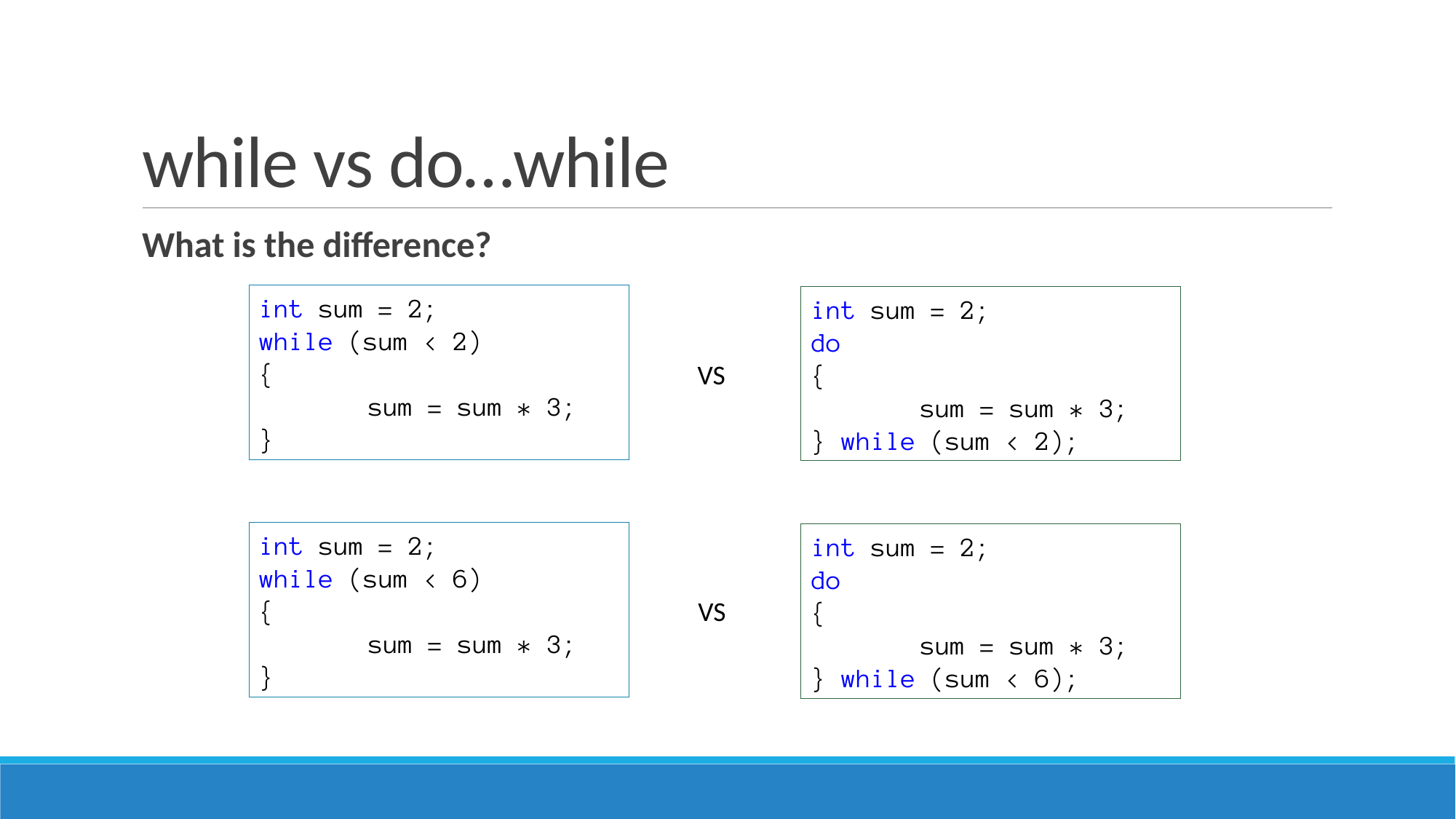

# while vs do…while
What is the difference?
int sum = 2;
while (sum < 2)
{
	sum = sum * 3;
}
int sum = 2;
do
{
	sum = sum * 3;
} while (sum < 2);
VS
int sum = 2;
while (sum < 6)
{
	sum = sum * 3;
}
int sum = 2;
do
{
	sum = sum * 3;
} while (sum < 6);
VS